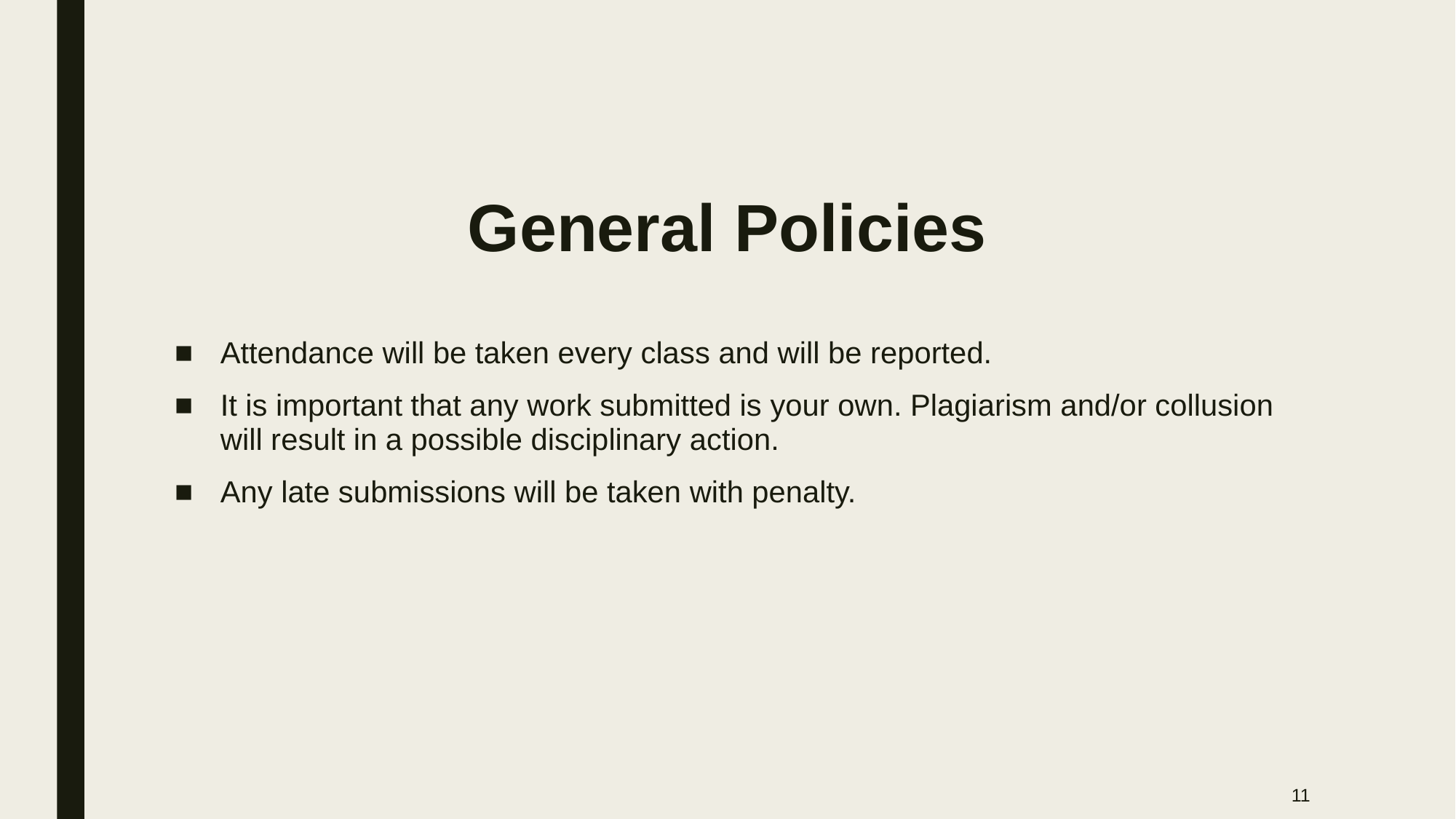

# General Policies
Attendance will be taken every class and will be reported.
It is important that any work submitted is your own. Plagiarism and/or collusion will result in a possible disciplinary action.
Any late submissions will be taken with penalty.

11